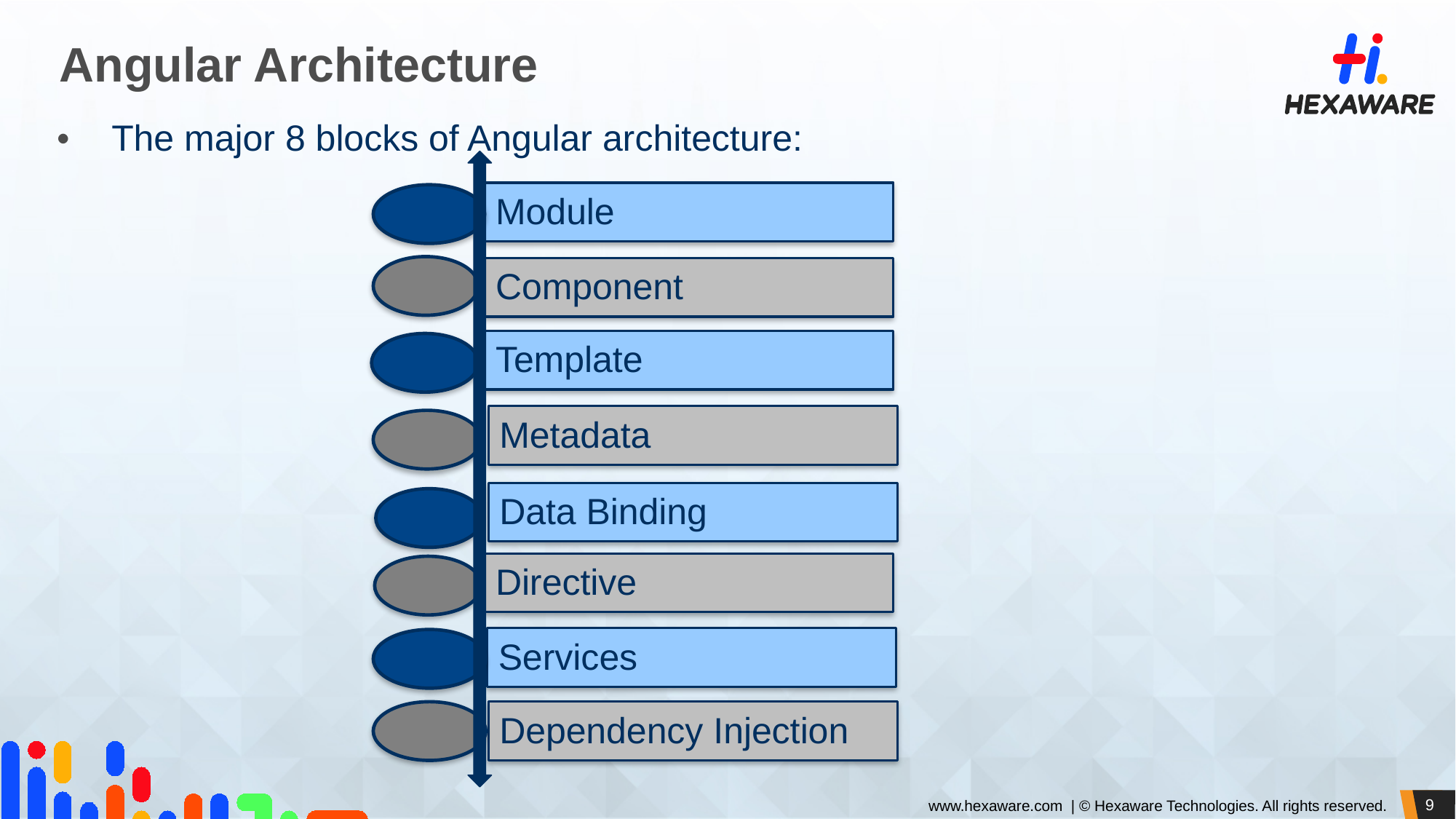

# Angular Architecture
The major 8 blocks of Angular architecture:

Module

Component
Template

Metadata

Data Binding

Directive

Services

Dependency Injection